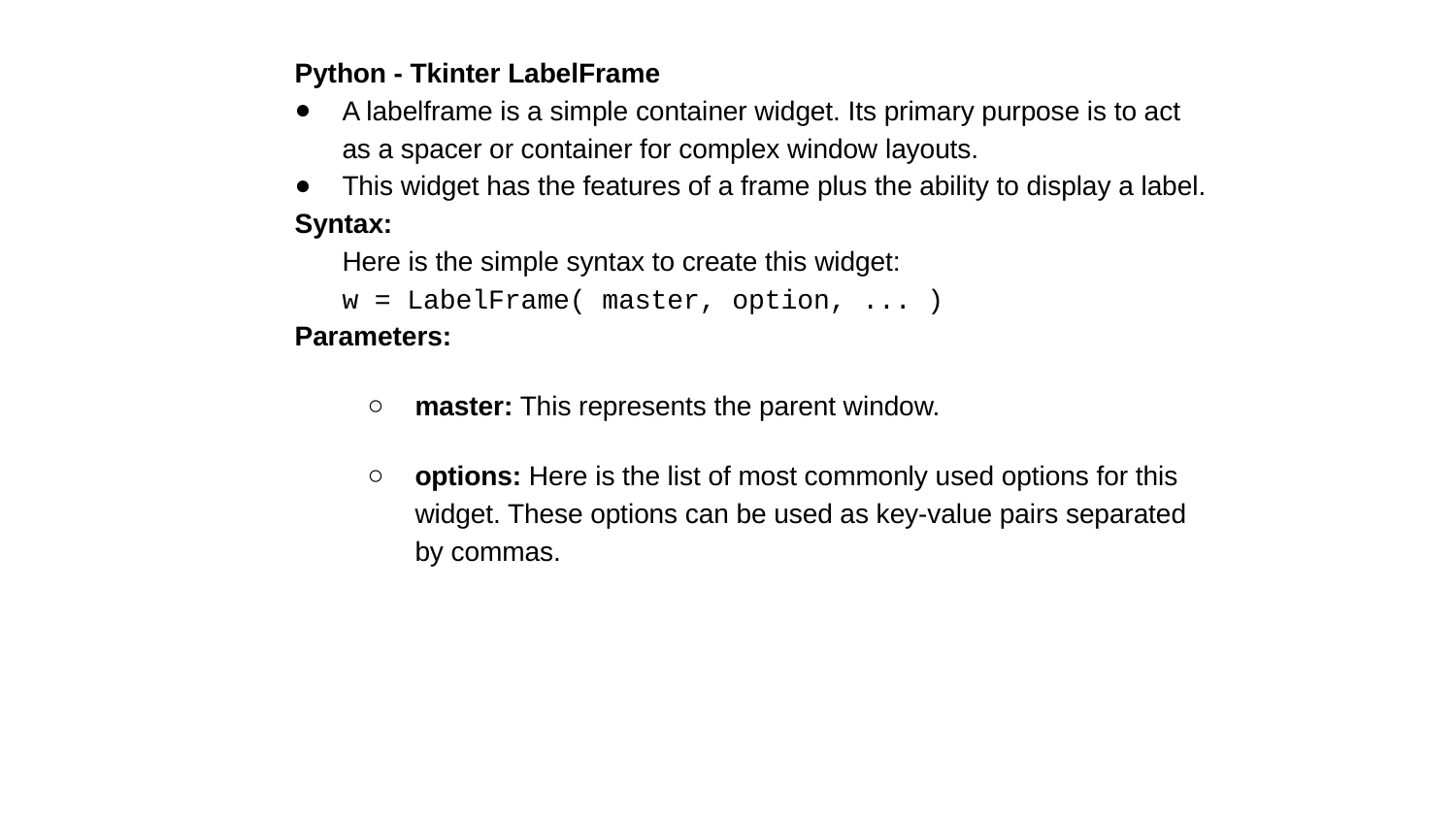

Python - Tkinter LabelFrame
A labelframe is a simple container widget. Its primary purpose is to act as a spacer or container for complex window layouts.
This widget has the features of a frame plus the ability to display a label.
Syntax:
	Here is the simple syntax to create this widget:
	w = LabelFrame( master, option, ... )
Parameters:
master: This represents the parent window.
options: Here is the list of most commonly used options for this widget. These options can be used as key-value pairs separated by commas.